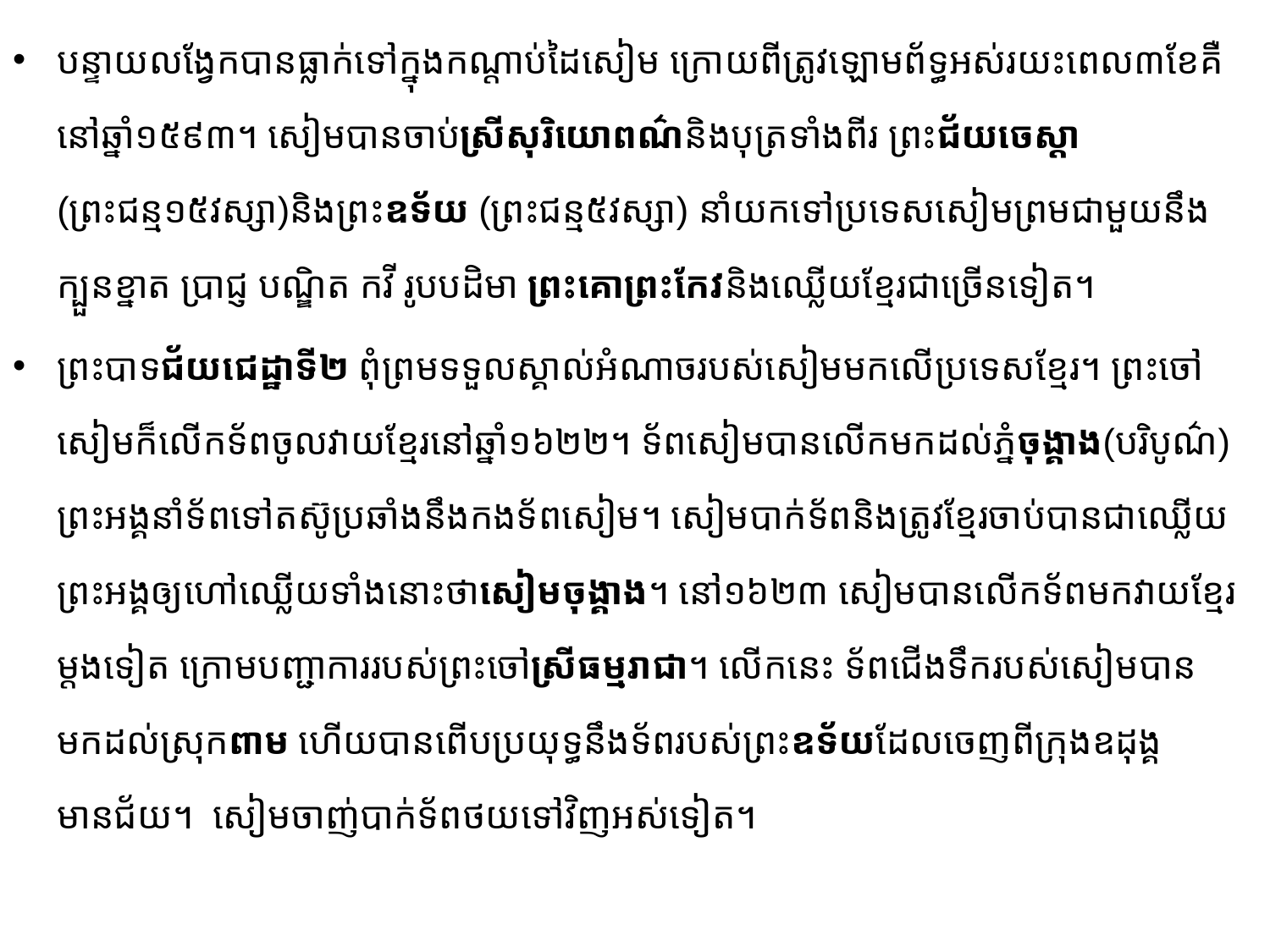

បន្ទាយលង្វែក​បានធ្លាក់ទៅក្នុងកណ្ដាប់ដៃ​សៀម​ ក្រោយពីត្រូវ​ឡោម​​ព័ទ្ធអស់រយះពេល៣ខែគឺនៅឆ្នាំ១៥៩៣។ សៀមបានចាប់ស្រីសុរិយោពណ៌និងបុត្រទាំងពីរ​ ព្រះជ័យចេស្ដា (ព្រះជន្ម១៥វស្សា)និងព្រះឧទ័យ (ព្រះជន្ម៥វស្សា) នាំយកទៅប្រទេសសៀម​ព្រមជាមួយនឹងក្បួនខ្នាត​ ប្រាជ្ញ​ បណ្ឌិត​ កវី រូបបដិមា ព្រះគោព្រះកែវនិងឈ្លើយខ្មែរជាច្រើនទៀត។
ព្រះបាទជ័យជេដ្ឋាទី២ ពុំព្រមទទួលស្គាល់អំណាចរបស់សៀម​មកលើប្រទេសខ្មែរ។​ ព្រះចៅសៀម​ក៏​លើកទ័ពចូលវាយខ្មែរនៅឆ្នាំ១៦២២។ ទ័ពសៀមបានលើកមកដល់ភ្នំចុង្គាង(បរិបូណ៌) ព្រះអង្គនាំទ័ព​ទៅតស៊ូ​ប្រឆាំងនឹងកងទ័ពសៀម។​ សៀមបាក់ទ័ពនិងត្រូវខ្មែរចាប់​បានជាឈ្លើយ​ ព្រះអង្គឲ្យហៅឈ្លើយទាំងនោះ​ថា​សៀមចុង្គាង។ នៅ១៦២៣ សៀមបានលើកទ័ពមកវាយខ្មែរម្តងទៀត ក្រោមបញ្ជាការរបស់​ព្រះចៅ​ស្រីធម្មរាជា។ លើកនេះ ទ័ពជើងទឹករបស់សៀមបានមកដល់ស្រុកពាម​ ហើយបានពើបប្រយុទ្ធនឹងទ័ពរបស់ព្រះឧទ័យ​ដែល​ចេញពីក្រុងឧដុង្គមានជ័យ។  សៀមចាញ់បាក់ទ័ពថយទៅវិញអស់ទៀត។